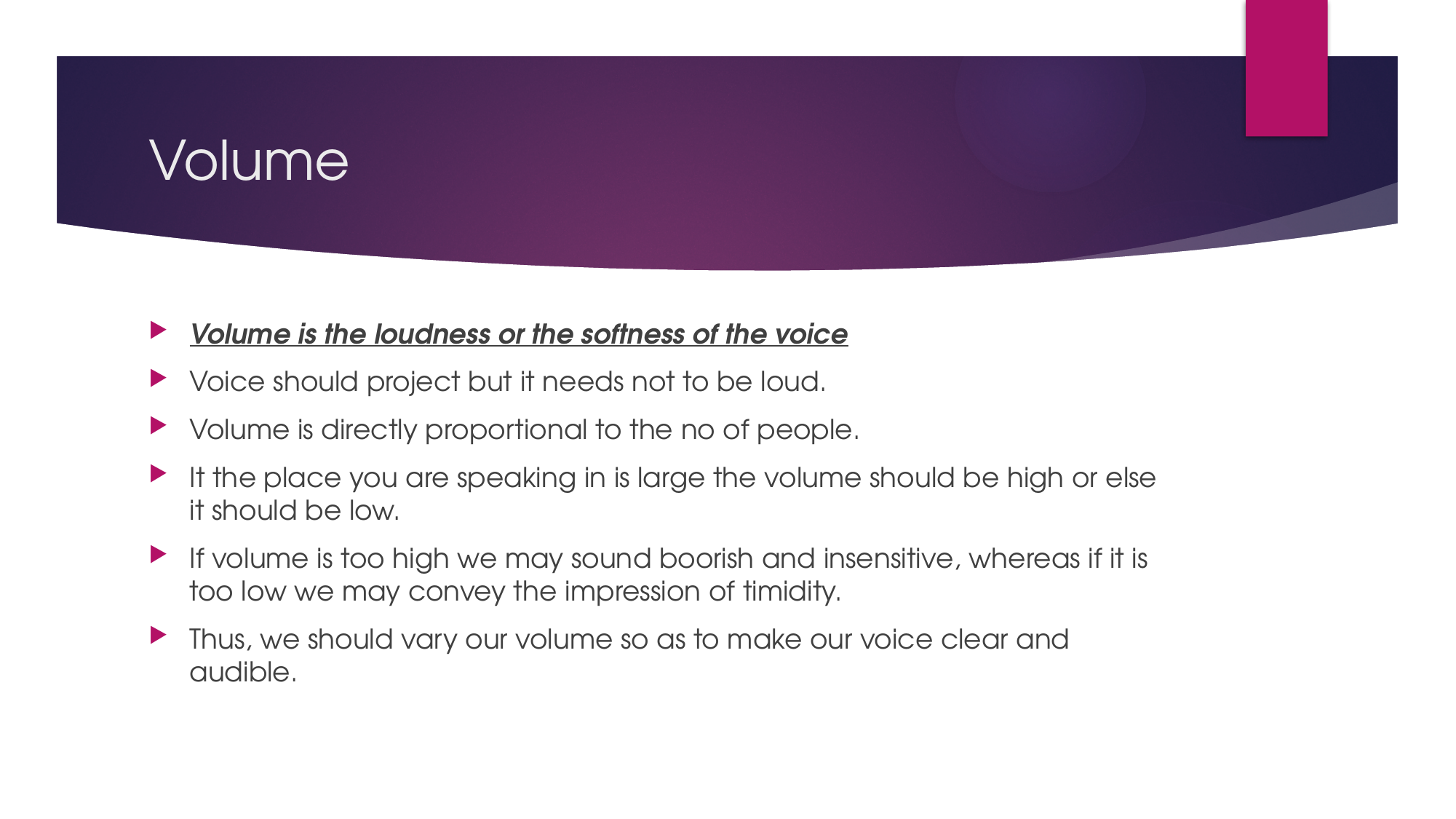

# Volume
Volume is the loudness or the softness of the voice
Voice should project but it needs not to be loud.
Volume is directly proportional to the no of people.
It the place you are speaking in is large the volume should be high or else it should be low.
If volume is too high we may sound boorish and insensitive, whereas if it is too low we may convey the impression of timidity.
Thus, we should vary our volume so as to make our voice clear and audible.